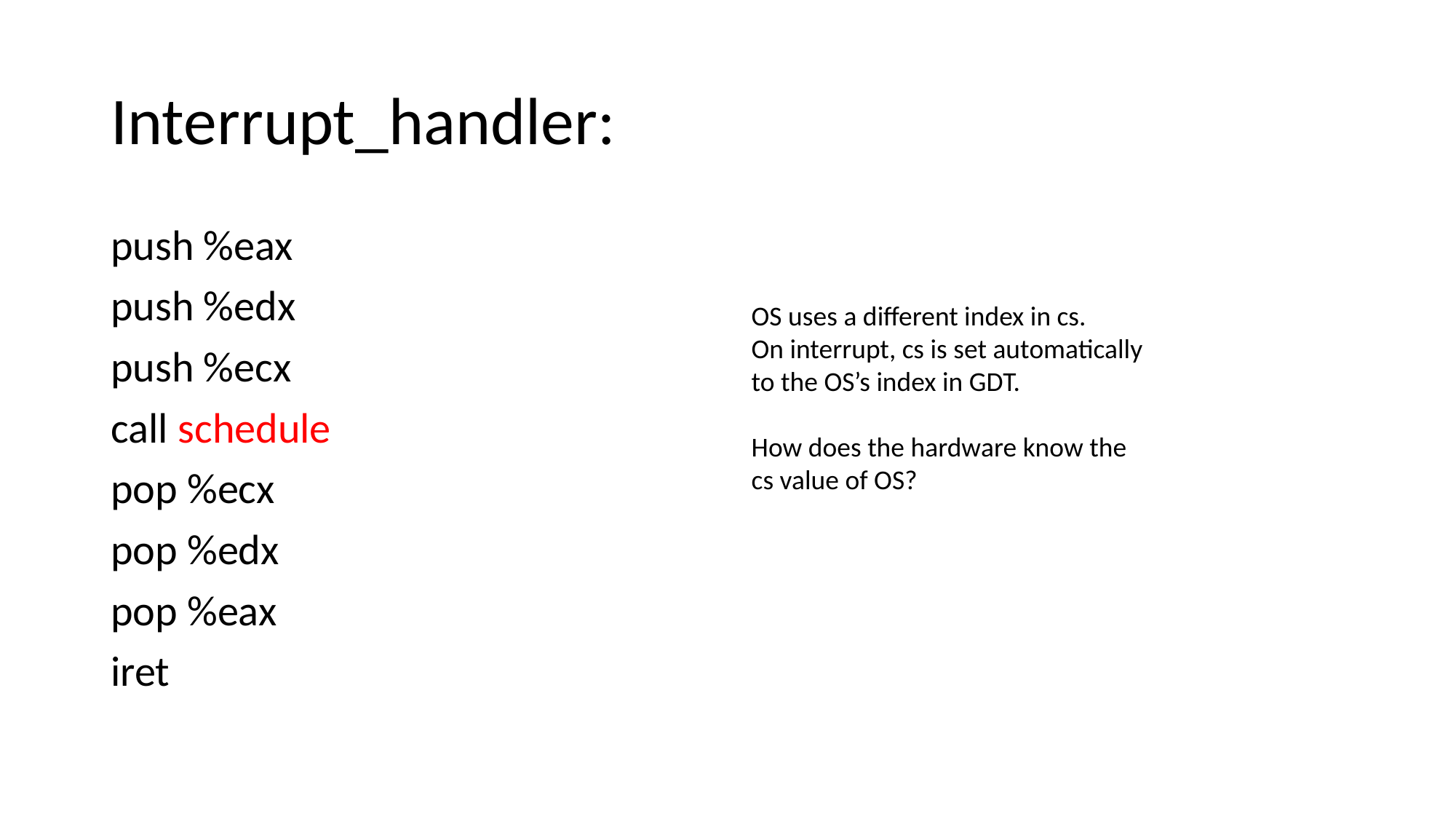

# Interrupt_handler:
push %eax
push %edx
push %ecx
call schedule
pop %ecx
pop %edx
pop %eax
iret

OS uses a different index in cs.
On interrupt, cs is set automatically to the OS’s index in GDT.

How does the hardware know the cs value of OS?